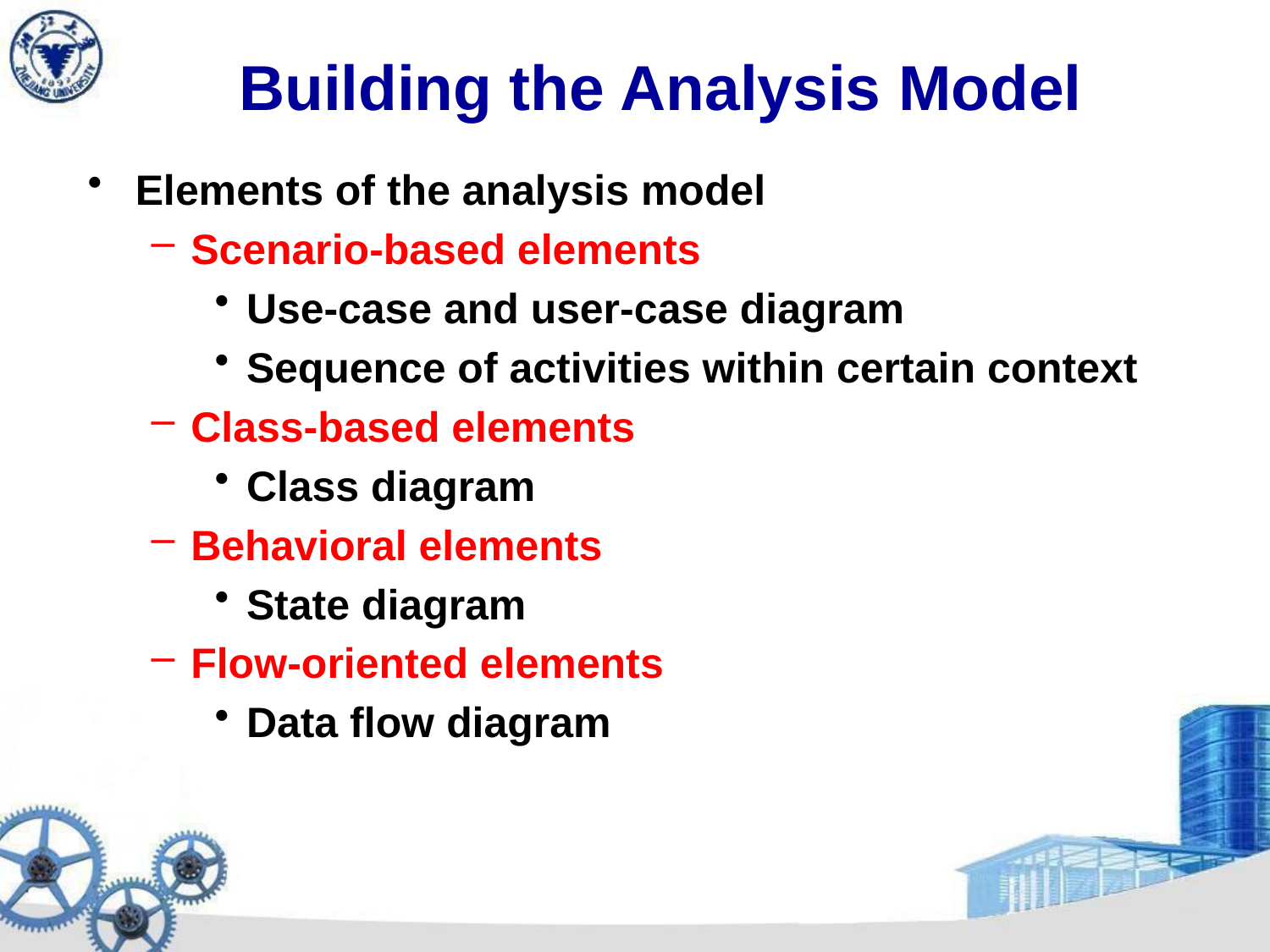

# Building the Analysis Model
Elements of the analysis model
Scenario-based elements
Use-case and user-case diagram
Sequence of activities within certain context
Class-based elements
Class diagram
Behavioral elements
State diagram
Flow-oriented elements
Data flow diagram